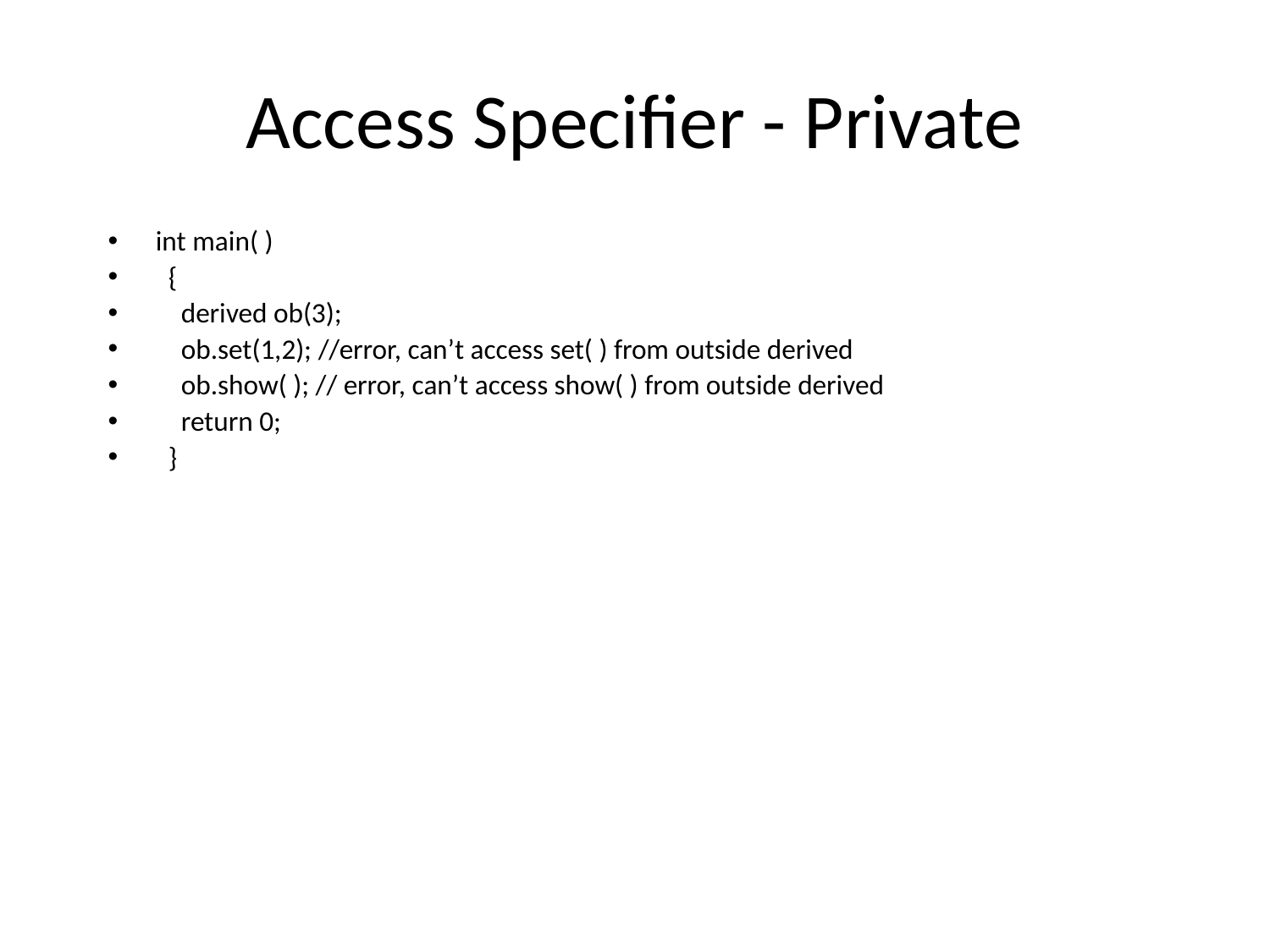

# Access Specifier - Private
int main( )
  {
    derived ob(3);
    ob.set(1,2); //error, can’t access set( ) from outside derived
    ob.show( ); // error, can’t access show( ) from outside derived
    return 0;
  }